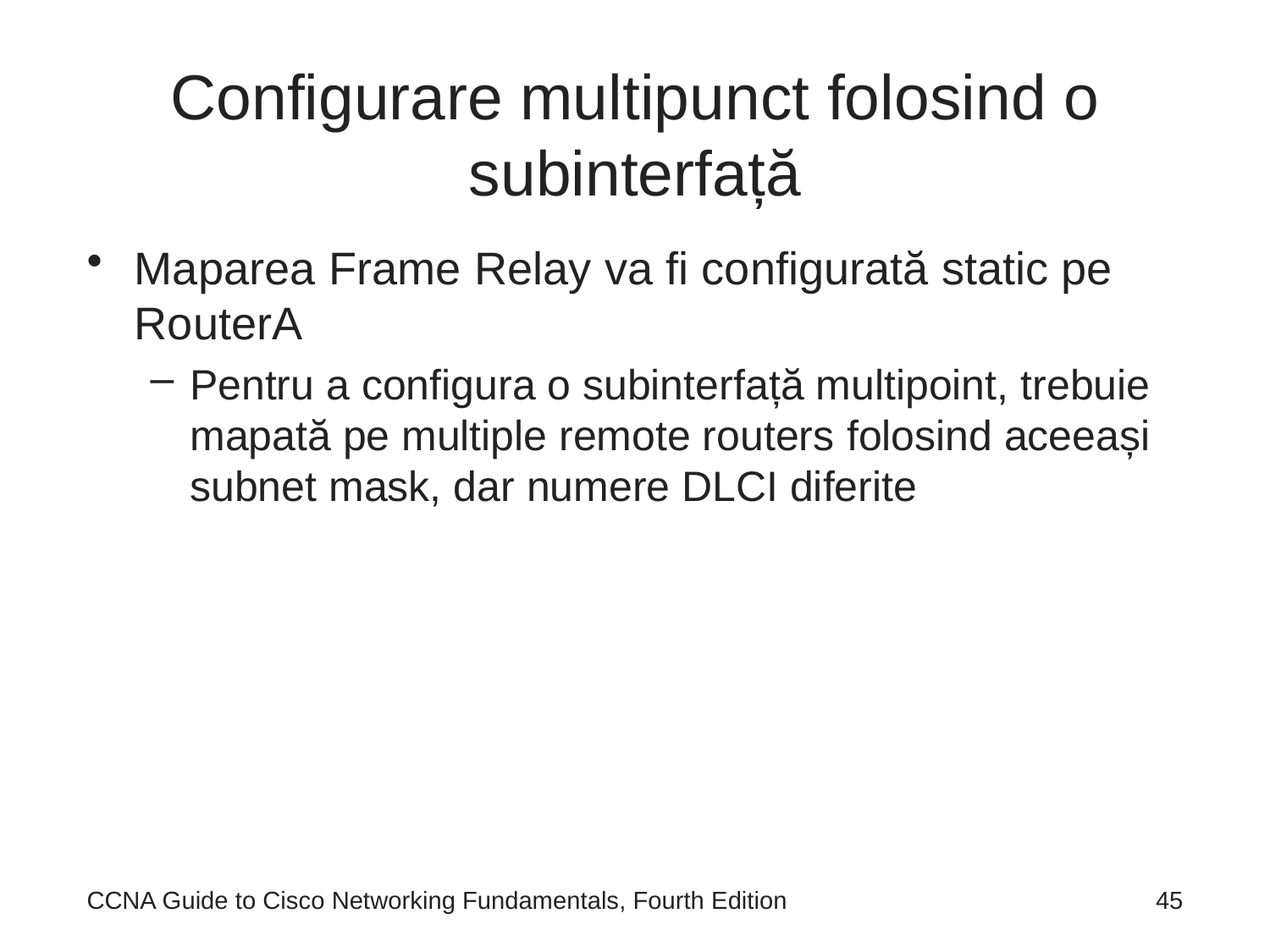

# Configurare multipunct folosind o subinterfață
Maparea Frame Relay va fi configurată static pe RouterA
Pentru a configura o subinterfață multipoint, trebuie mapată pe multiple remote routers folosind aceeași subnet mask, dar numere DLCI diferite
CCNA Guide to Cisco Networking Fundamentals, Fourth Edition
45